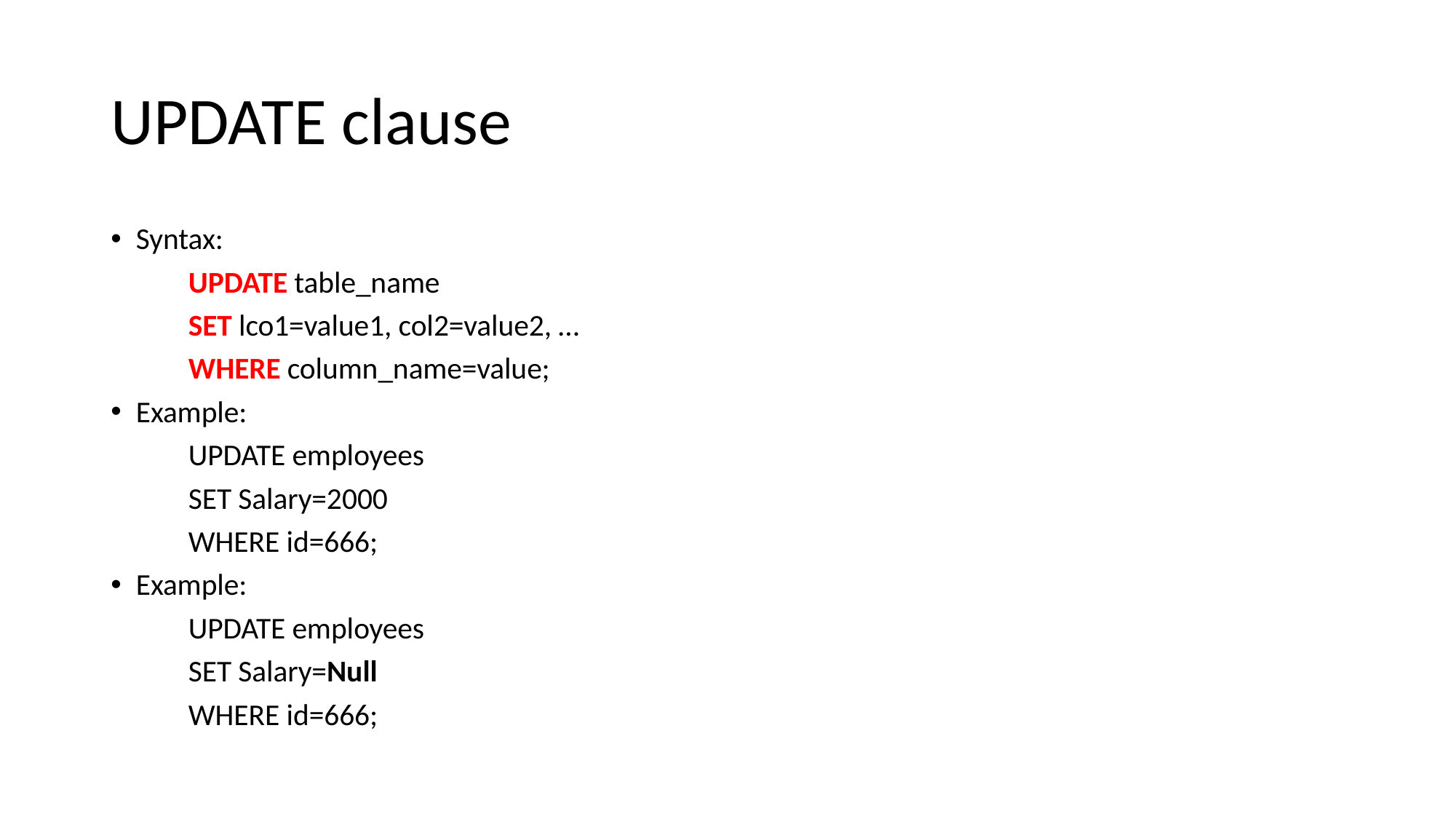

# UPDATE clause
Syntax:
	UPDATE table_name
	SET lco1=value1, col2=value2, …
	WHERE column_name=value;
Example:
	UPDATE employees
	SET Salary=2000
	WHERE id=666;
Example:
	UPDATE employees
	SET Salary=Null
	WHERE id=666;